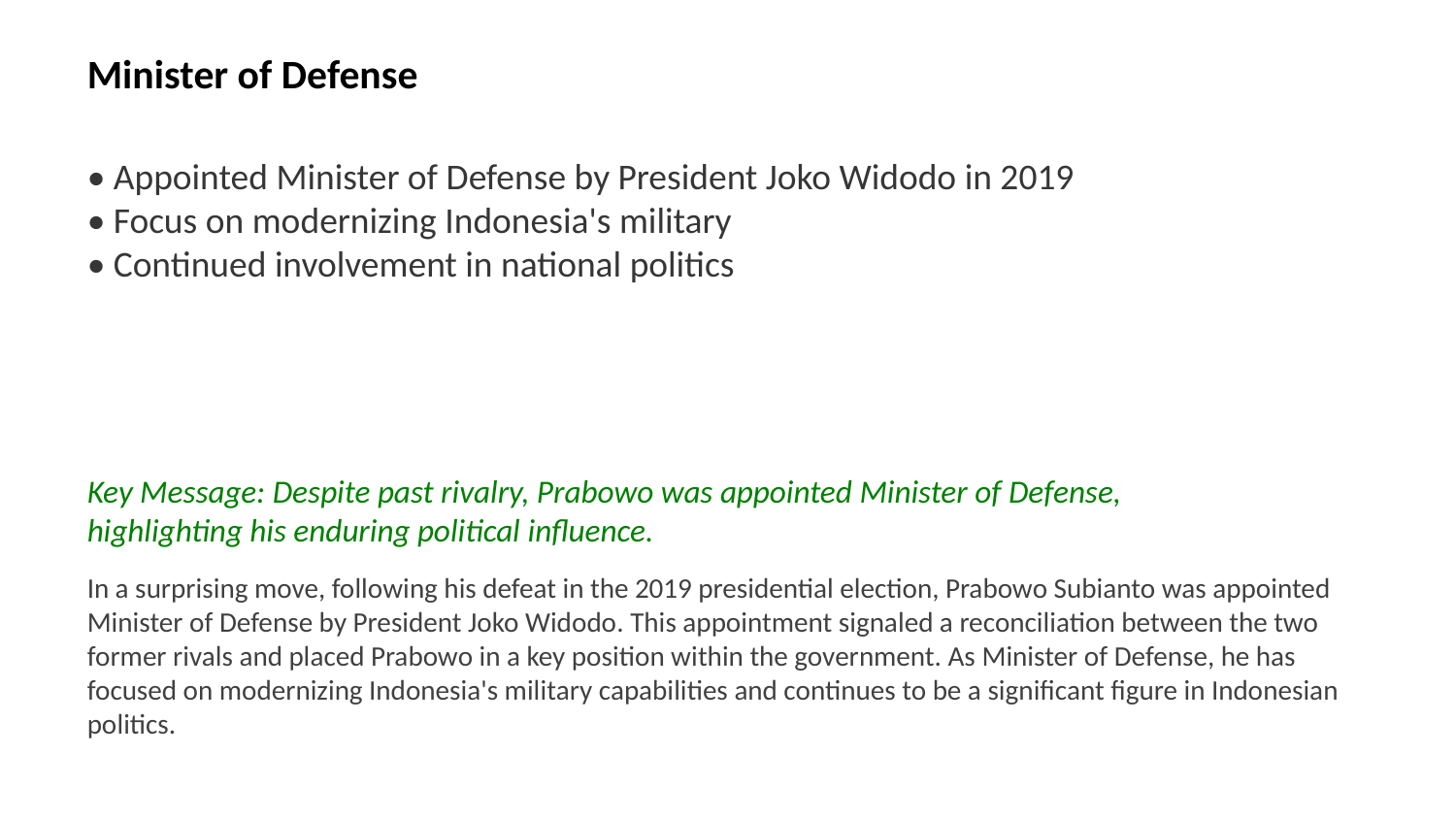

Minister of Defense
• Appointed Minister of Defense by President Joko Widodo in 2019
• Focus on modernizing Indonesia's military
• Continued involvement in national politics
Key Message: Despite past rivalry, Prabowo was appointed Minister of Defense, highlighting his enduring political influence.
In a surprising move, following his defeat in the 2019 presidential election, Prabowo Subianto was appointed Minister of Defense by President Joko Widodo. This appointment signaled a reconciliation between the two former rivals and placed Prabowo in a key position within the government. As Minister of Defense, he has focused on modernizing Indonesia's military capabilities and continues to be a significant figure in Indonesian politics.
Images: Prabowo Subianto Minister of Defense, Indonesian military equipment, Joko Widodo Prabowo Subianto, cabinet meeting